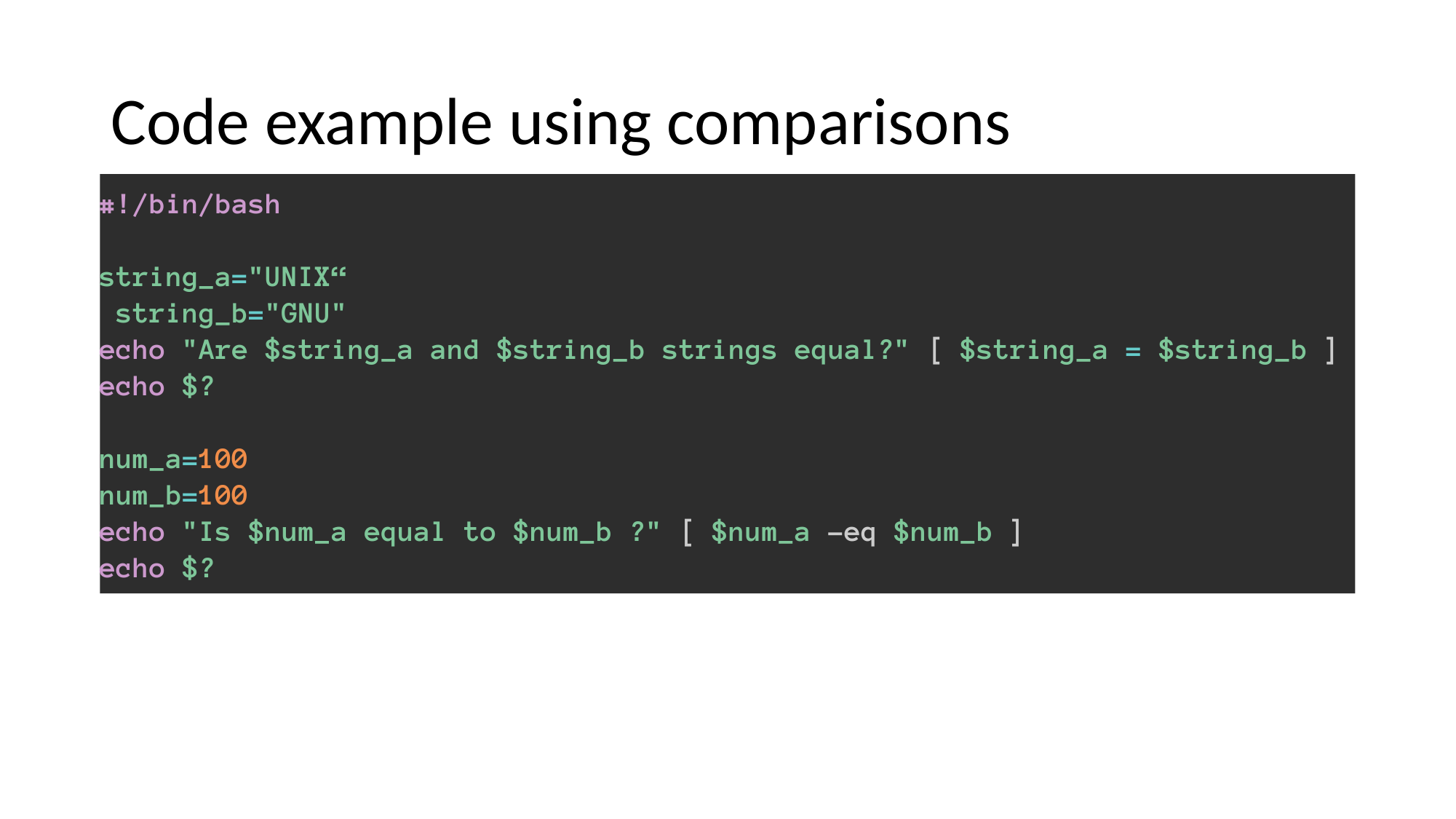

# Code example using comparisons
#!/bin/bash

string_a="UNIX“
 string_b="GNU"
echo "Are $string_a and $string_b strings equal?" [ $string_a = $string_b ]
echo $?

num_a=100
num_b=100
echo "Is $num_a equal to $num_b ?" [ $num_a -eq $num_b ]
echo $?